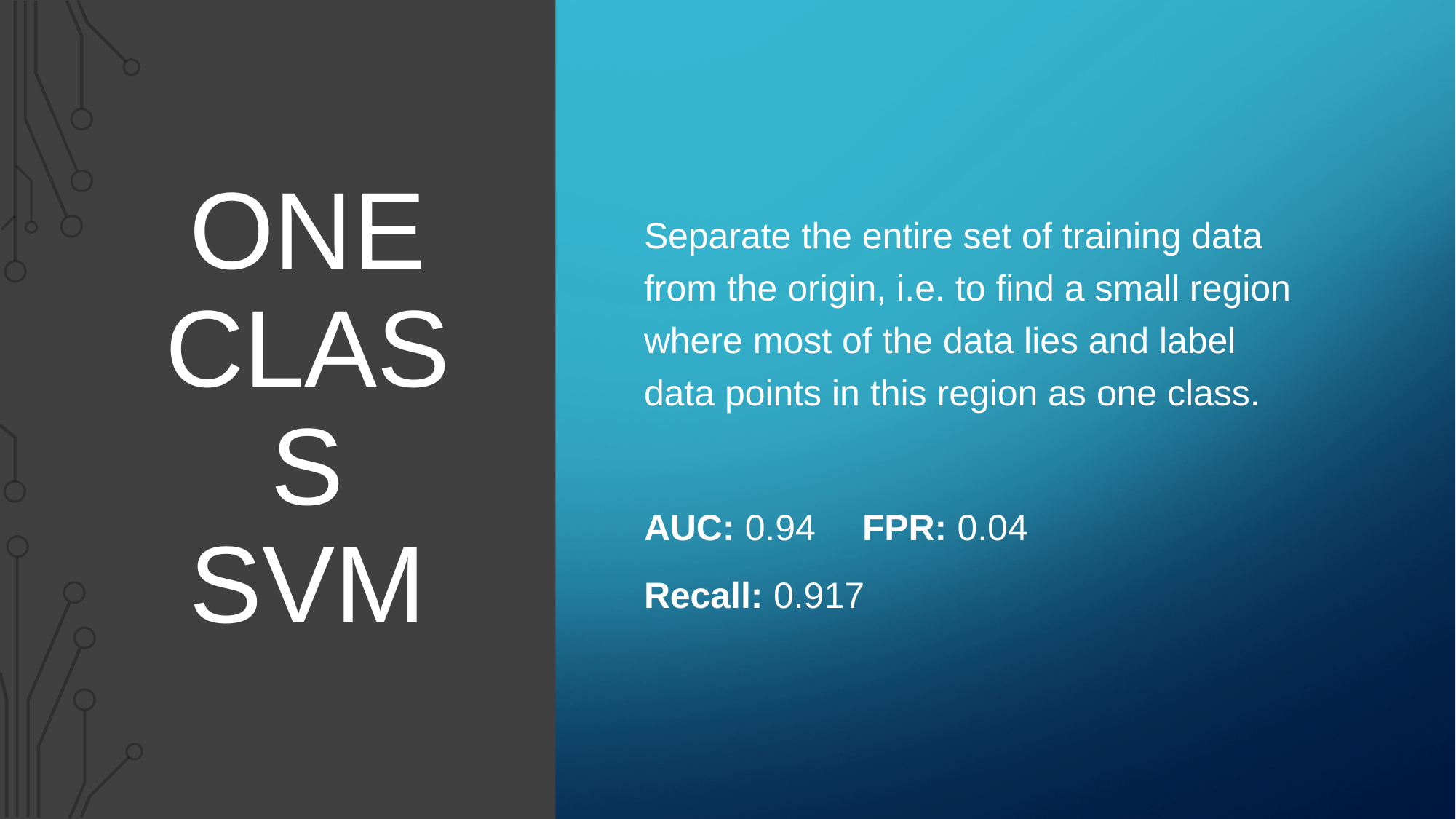

Separate the entire set of training data from the origin, i.e. to find a small region where most of the data lies and label data points in this region as one class.

AUC: 0.94	FPR: 0.04
Recall: 0.917
# One Class svm